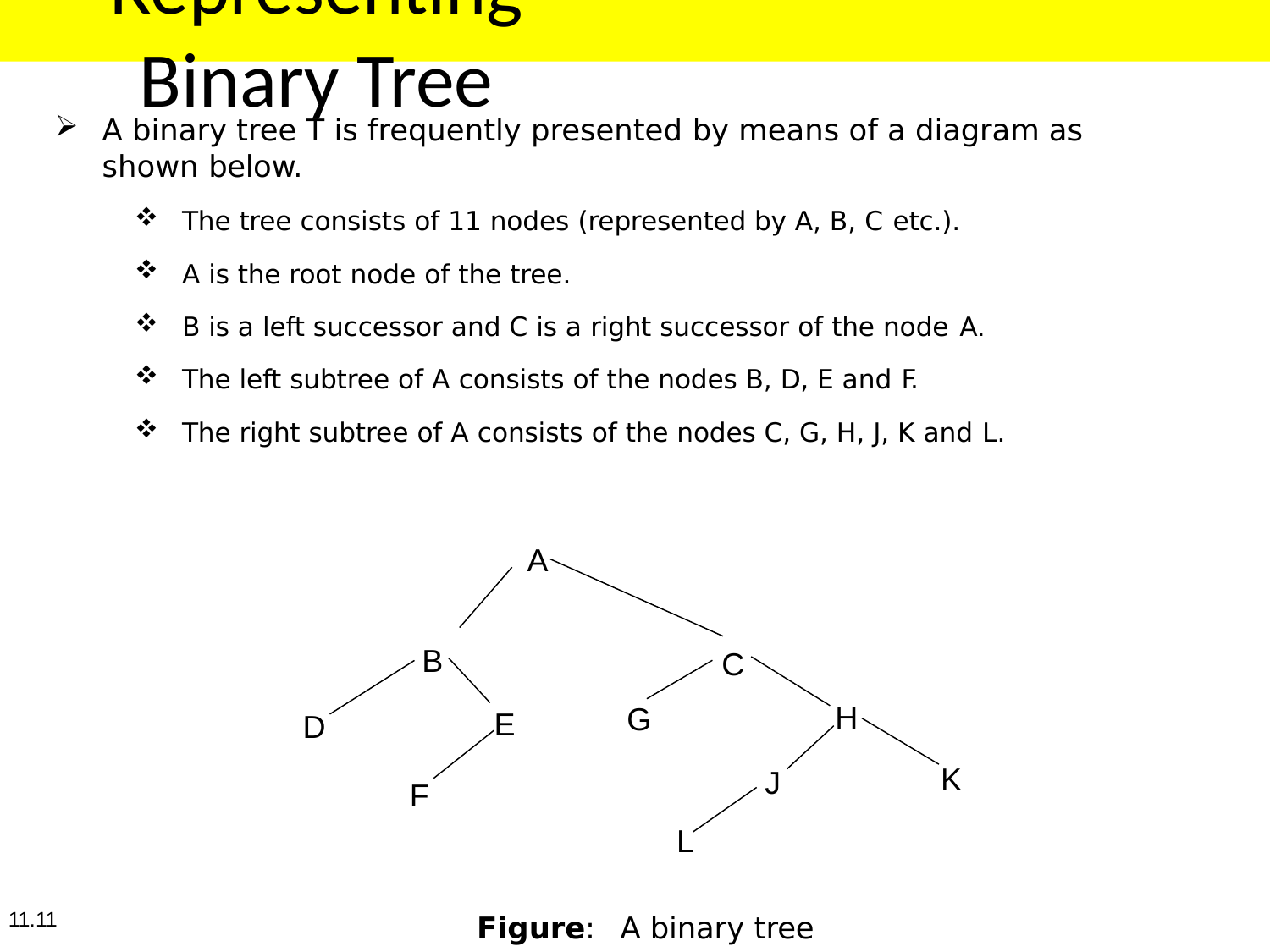

# Representing Binary Tree
A binary tree T is frequently presented by means of a diagram as  shown below.
The tree consists of 11 nodes (represented by A, B, C etc.).
A is the root node of the tree.
B is a left successor and C is a right successor of the node A.
The left subtree of A consists of the nodes B, D, E and F.
The right subtree of A consists of the nodes C, G, H, J, K and L.
A

B
C

H
G
E
D

K
J
F

L
11.11
Figure:	A binary tree